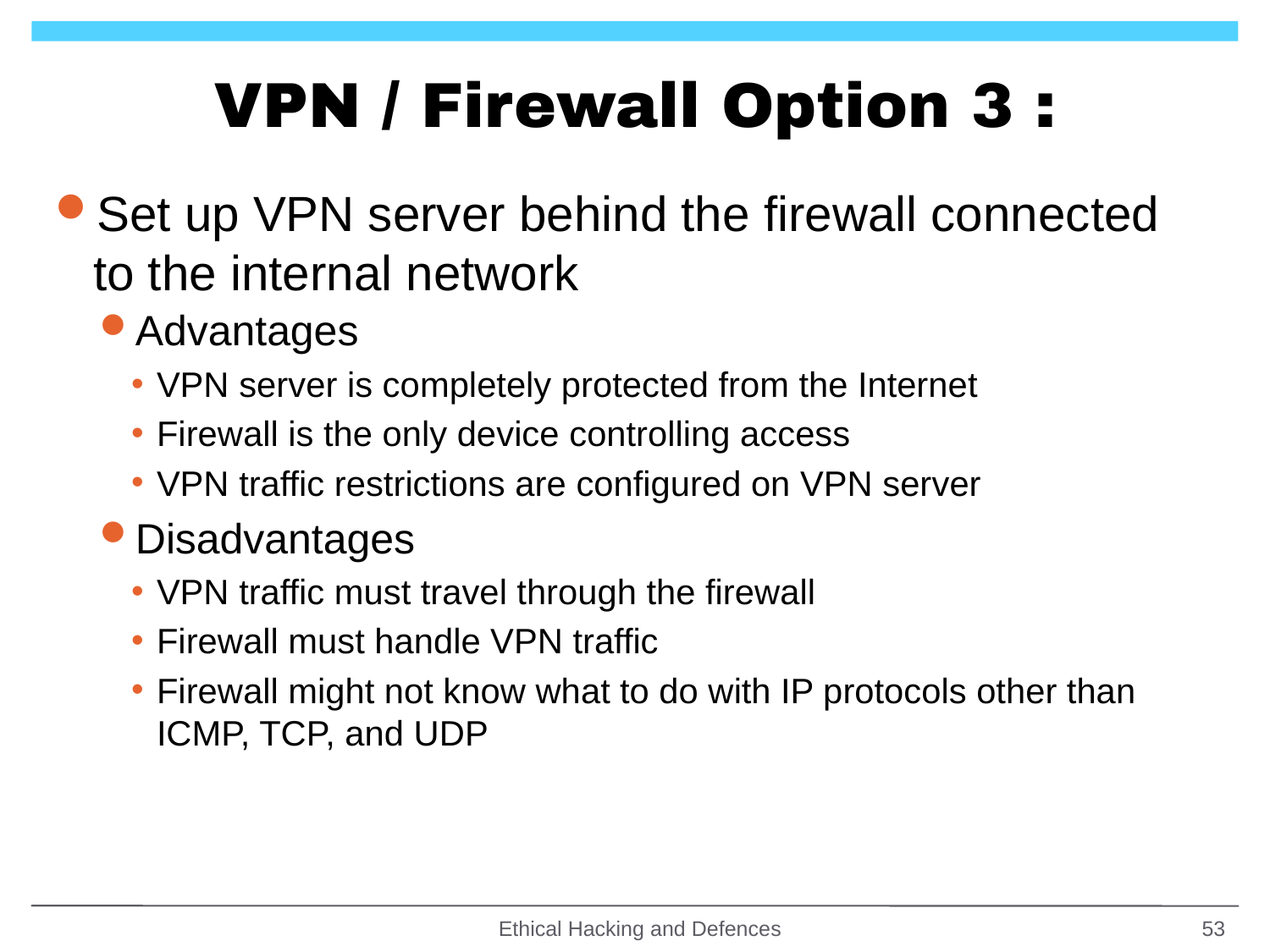

# VPN / Firewall Option 3 :
Set up VPN server behind the firewall connected to the internal network
Advantages
VPN server is completely protected from the Internet
Firewall is the only device controlling access
VPN traffic restrictions are configured on VPN server
Disadvantages
VPN traffic must travel through the firewall
Firewall must handle VPN traffic
Firewall might not know what to do with IP protocols other than ICMP, TCP, and UDP
Ethical Hacking and Defences
53